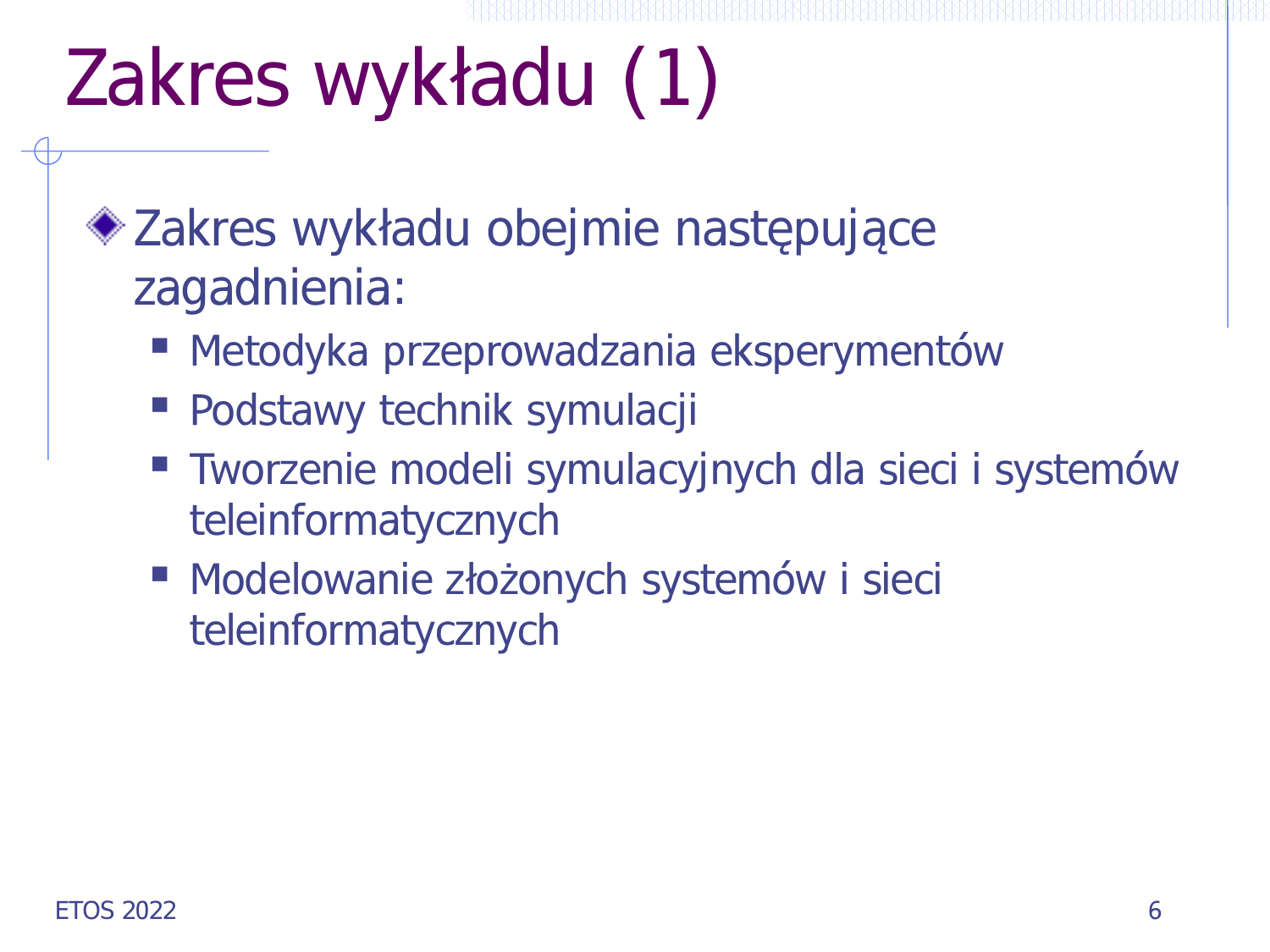

# Zakres wykładu (1)
Zakres wykładu obejmie następujące zagadnienia:
Metodyka przeprowadzania eksperymentów
Podstawy technik symulacji
Tworzenie modeli symulacyjnych dla sieci i systemów teleinformatycznych
Modelowanie złożonych systemów i sieci teleinformatycznych

ETOS 2022
6